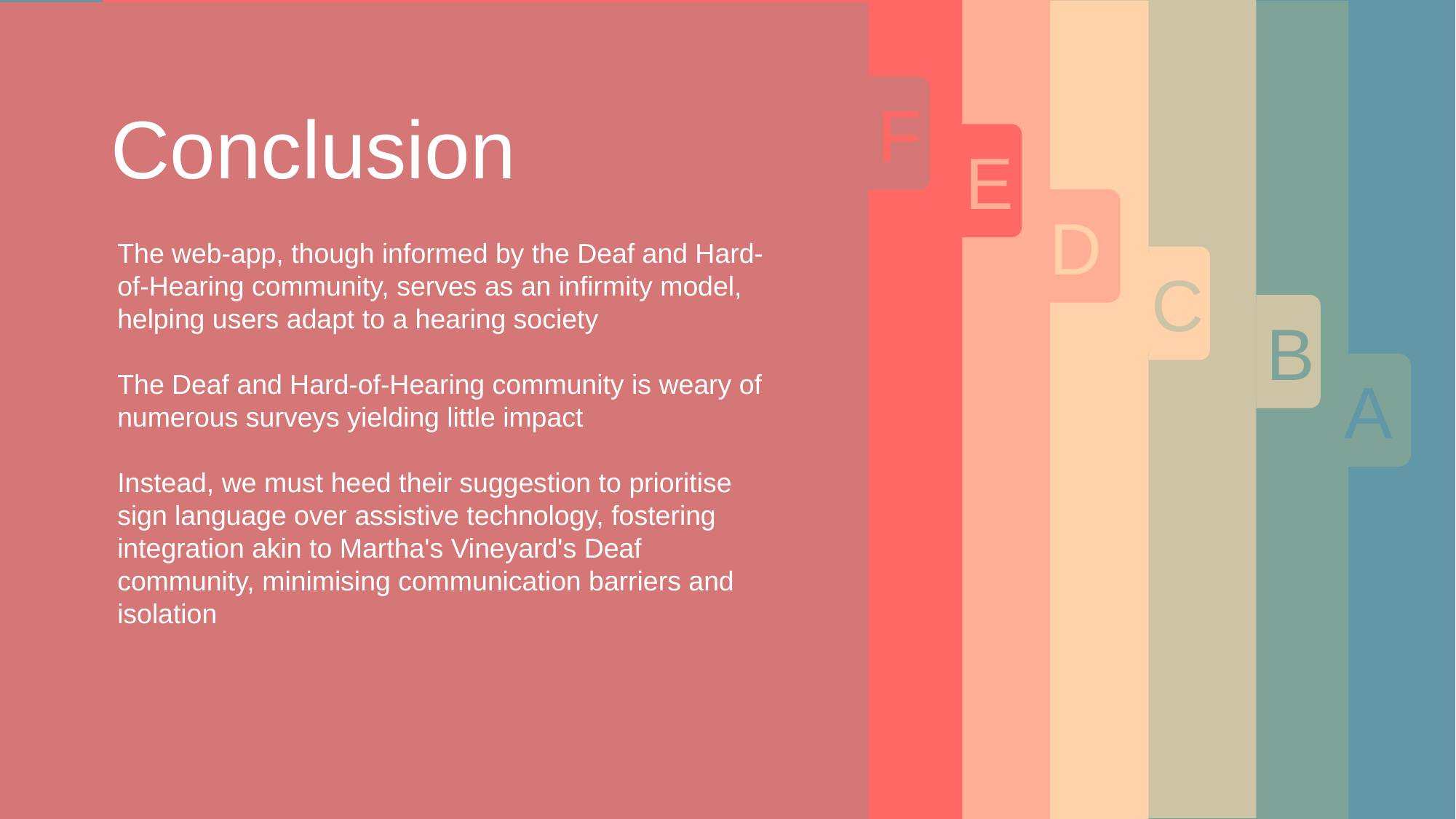

E

D

B

C

A

F
Conclusion
The web-app, though informed by the Deaf and Hard-of-Hearing community, serves as an infirmity model, helping users adapt to a hearing society

The Deaf and Hard-of-Hearing community is weary of numerous surveys yielding little impact

Instead, we must heed their suggestion to prioritise sign language over assistive technology, fostering integration akin to Martha's Vineyard's Deaf community, minimising communication barriers and isolation